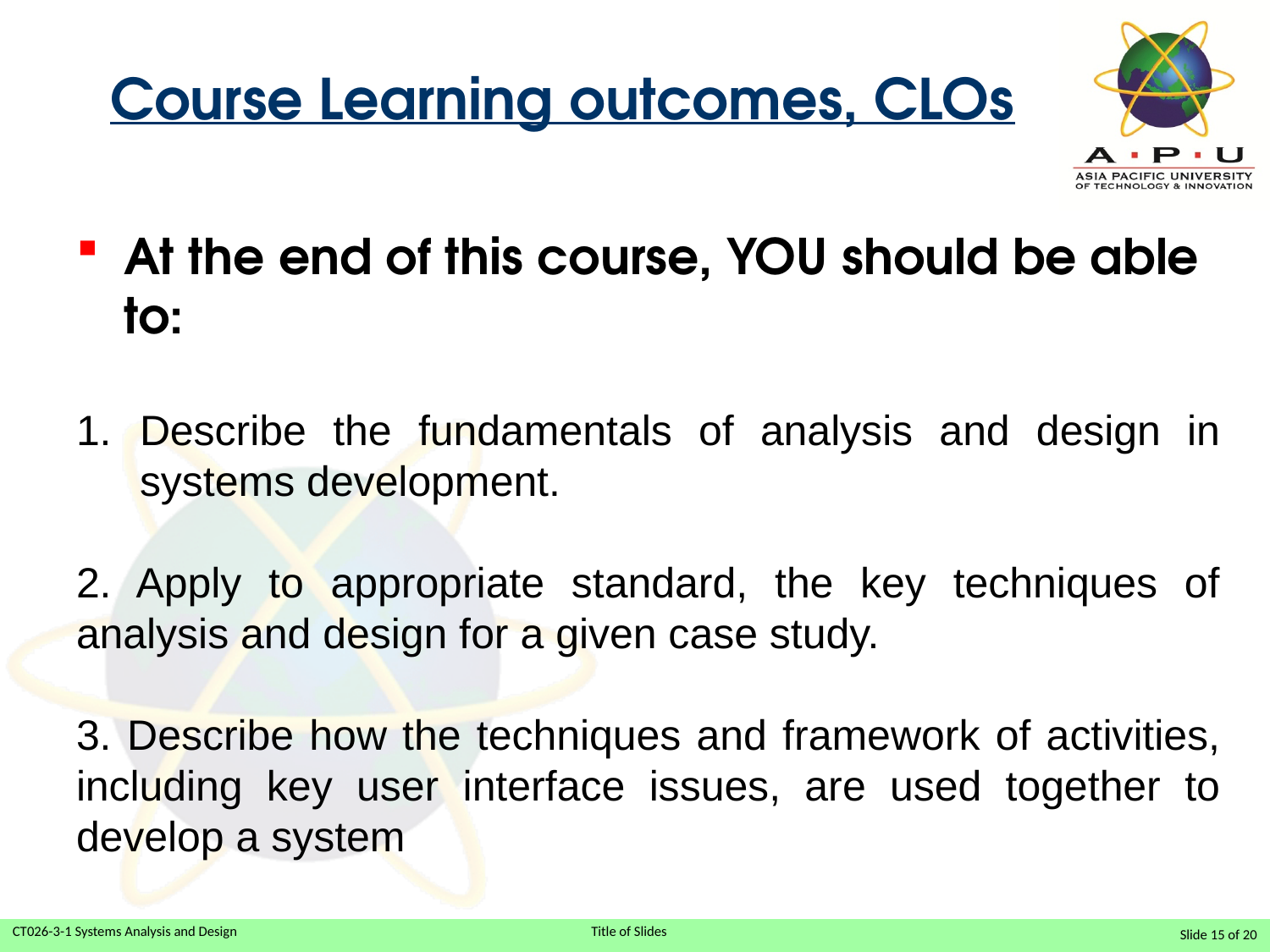

Course Learning outcomes, CLOs
At the end of this course, YOU should be able to:

Describe the fundamentals of analysis and design in systems development.

2. Apply to appropriate standard, the key techniques of analysis and design for a given case study.

3. Describe how the techniques and framework of activities, including key user interface issues, are used together to develop a system
Slide 15 of 20